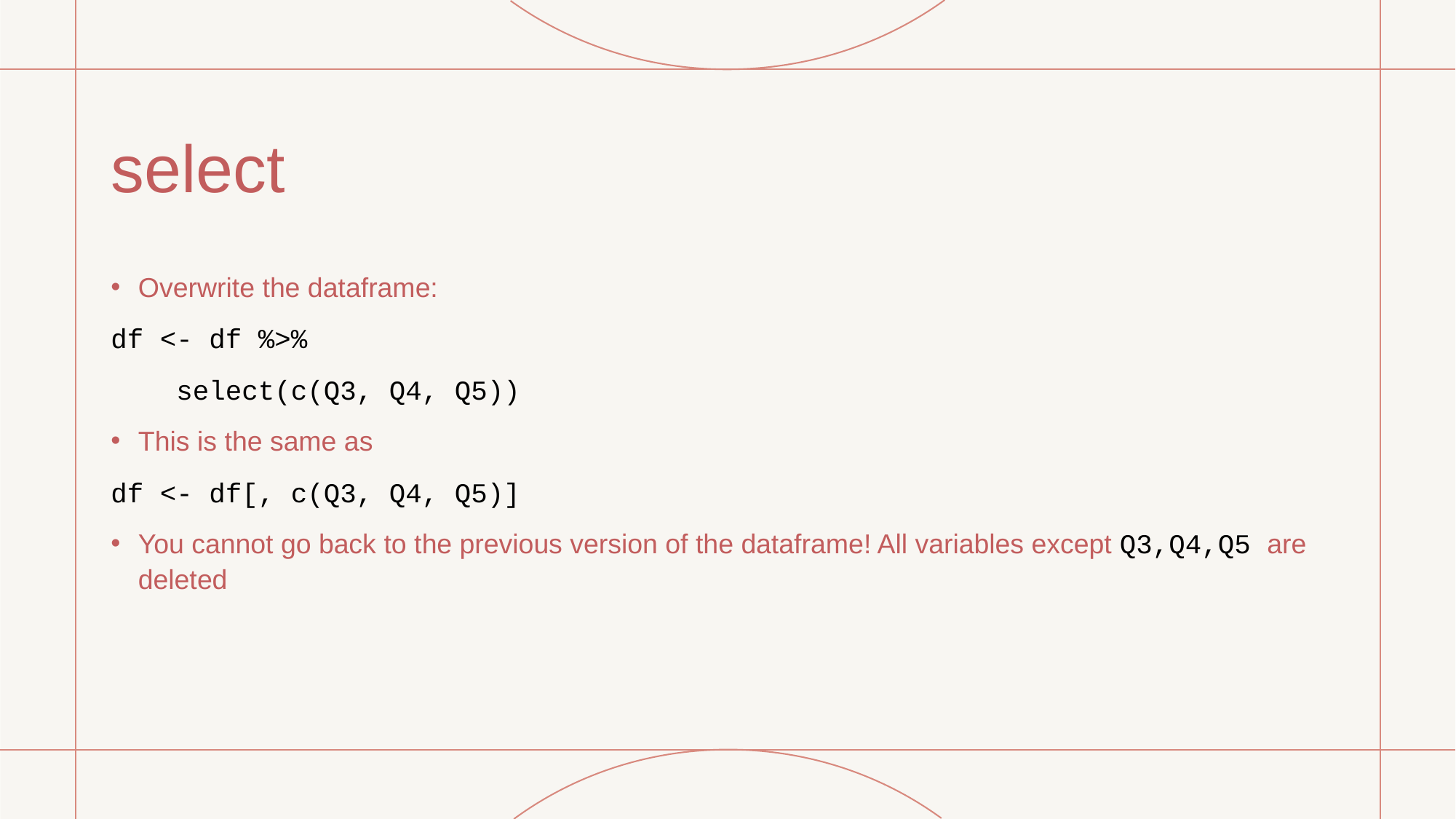

# select
Overwrite the dataframe:
df <- df %>%
    select(c(Q3, Q4, Q5))
This is the same as
df <- df[, c(Q3, Q4, Q5)]
You cannot go back to the previous version of the dataframe! All variables except Q3,Q4,Q5 are deleted